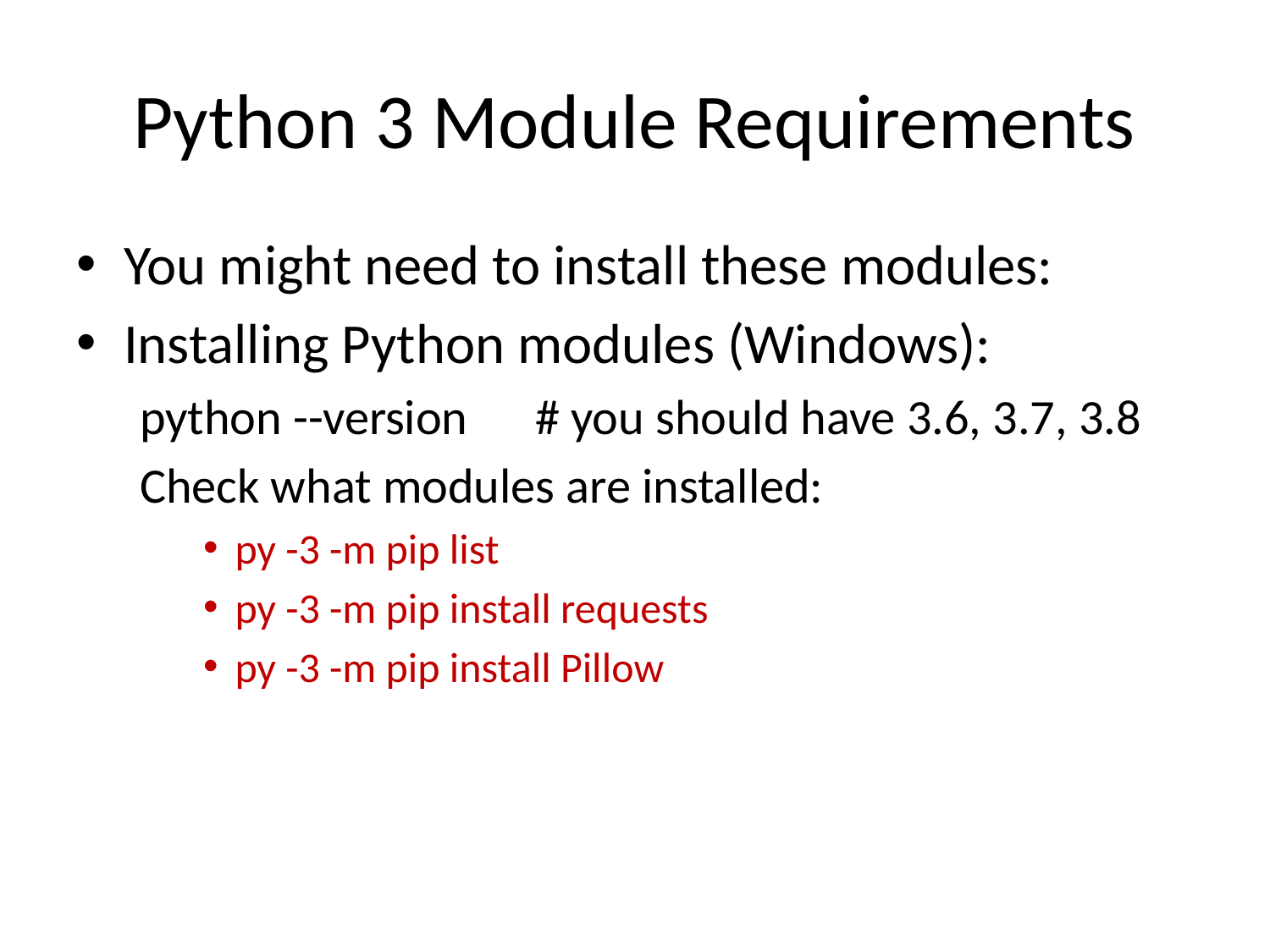

# Python 3 Module Requirements
You might need to install these modules:
Installing Python modules (Windows):
python --version      # you should have 3.6, 3.7, 3.8
Check what modules are installed:
py -3 -m pip list
py -3 -m pip install requests
py -3 -m pip install Pillow